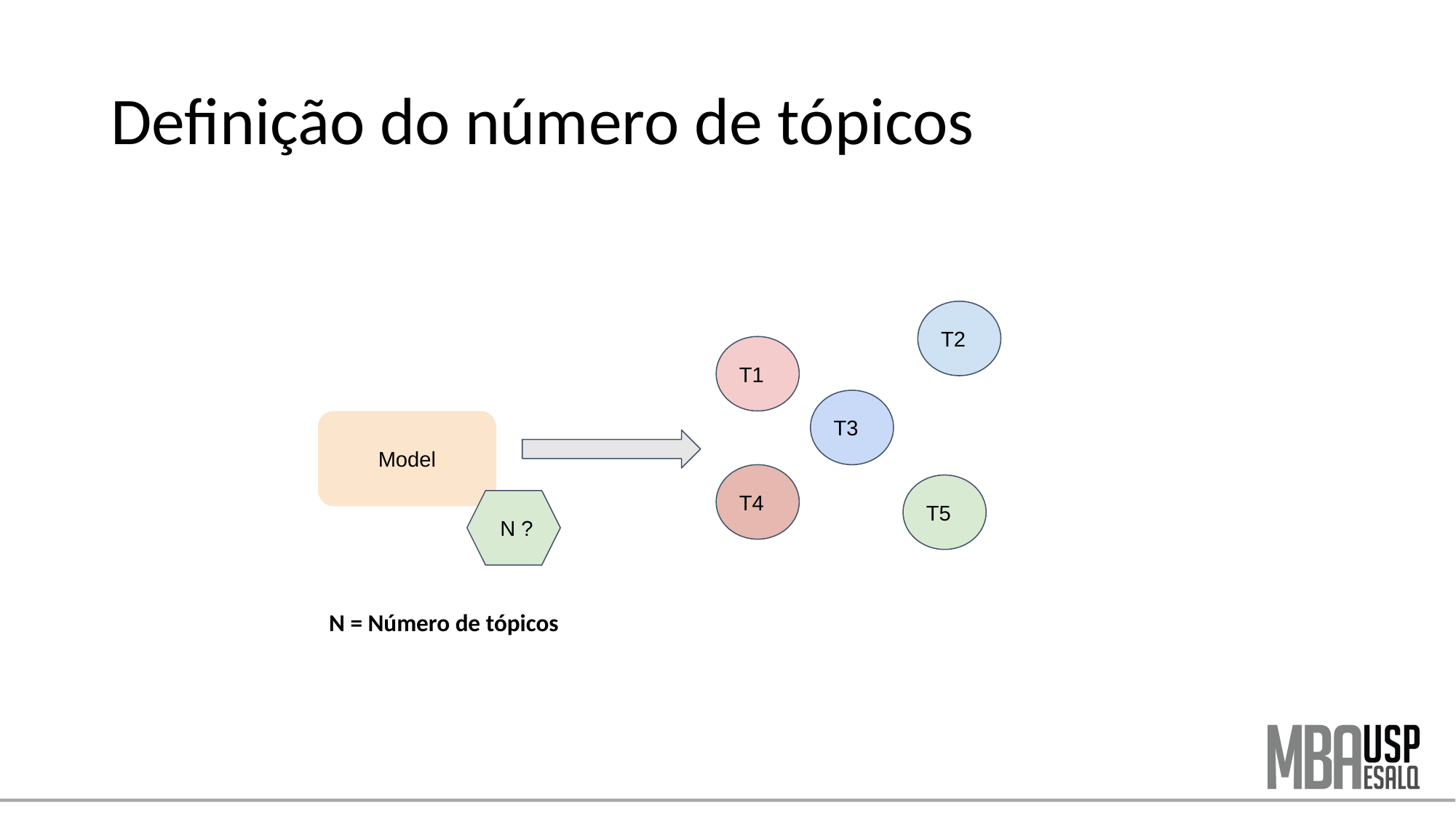

# Definição do número de tópicos
T2
T1
T3
Model

T4
T5
 N ?
N = Número de tópicos